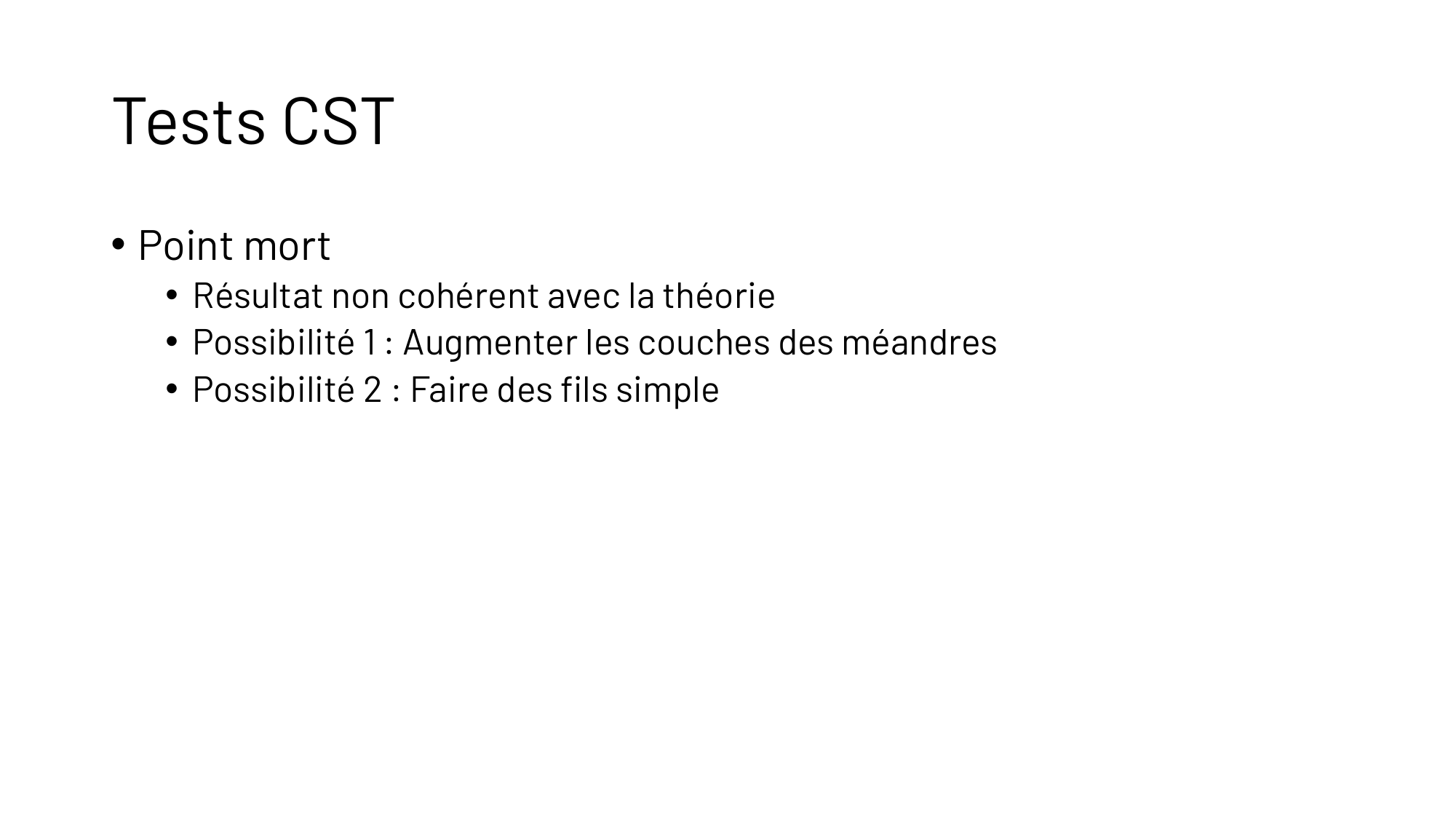

# Tests CST
Point mort
Résultat non cohérent avec la théorie
Possibilité 1 : Augmenter les couches des méandres
Possibilité 2 : Faire des fils simple